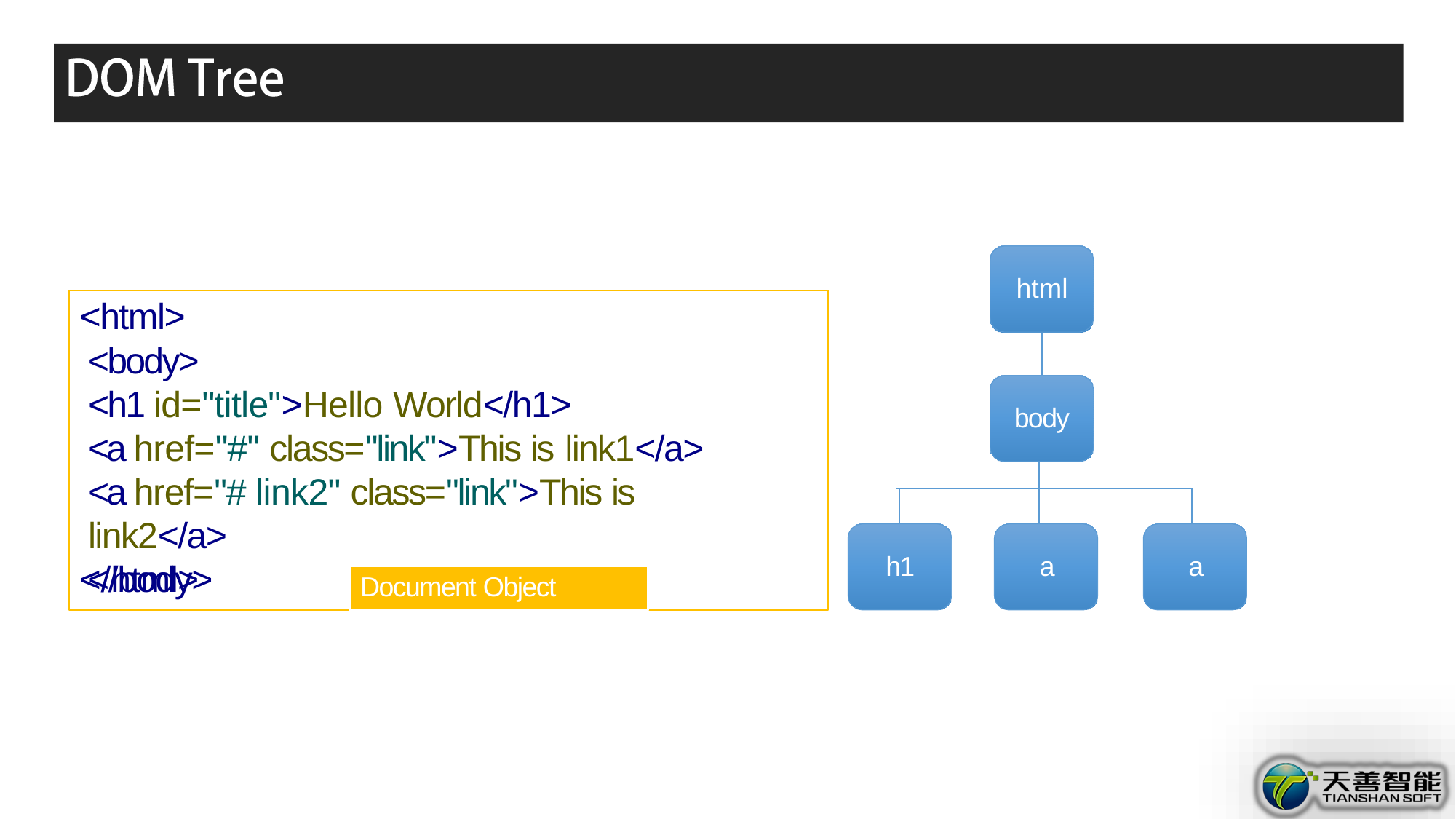

html

# <html>
<body>

<h1 id="title">Hello World</h1>
<a href="#" class="link">This is link1</a>
<a href="# link2" class="link">This is link2</a>
</body>
body

h1
a
a
</html>

Document Object Model